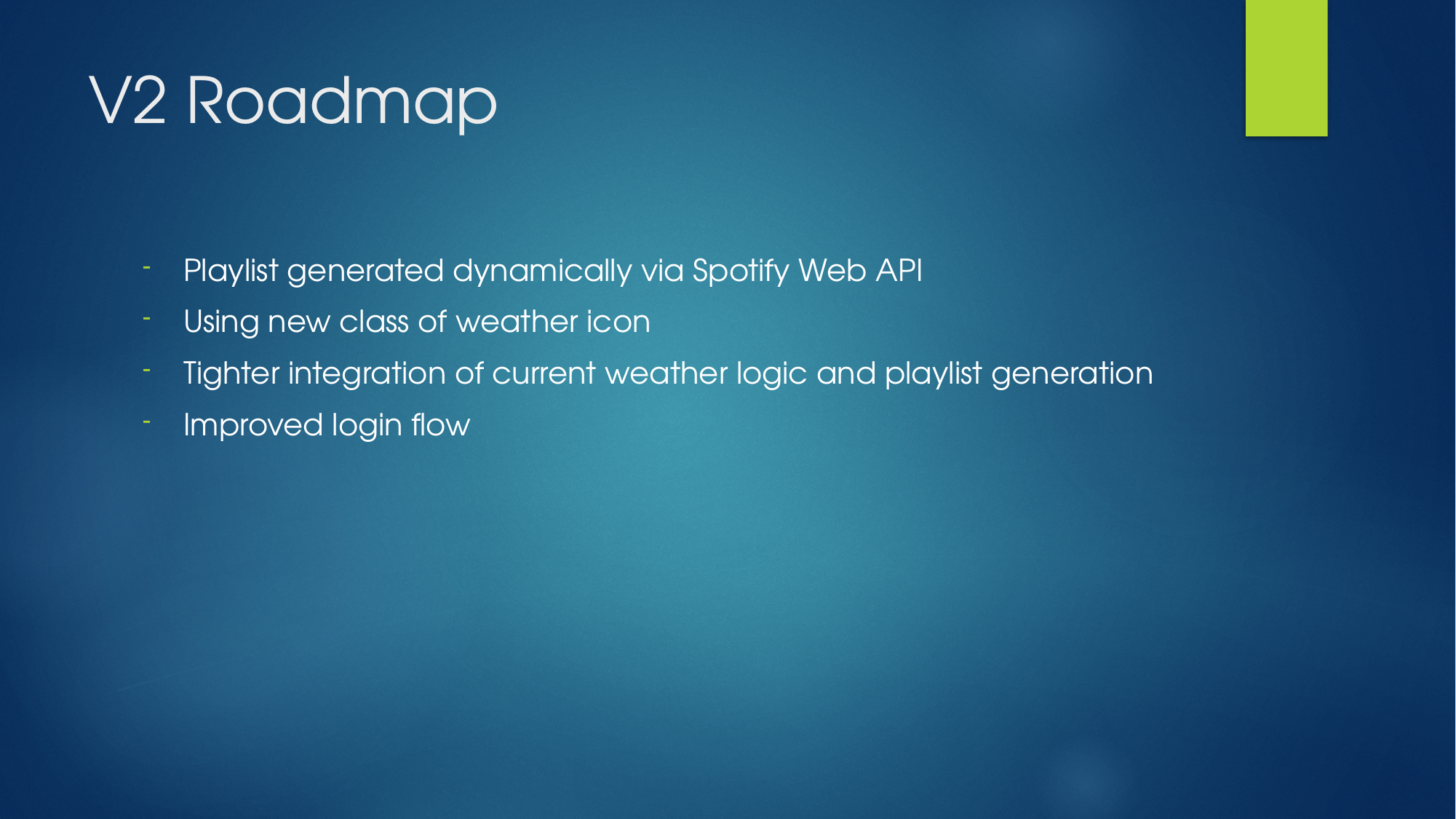

# V2 Roadmap
Playlist generated dynamically via Spotify Web API
Using new class of weather icon
Tighter integration of current weather logic and playlist generation
Improved login flow